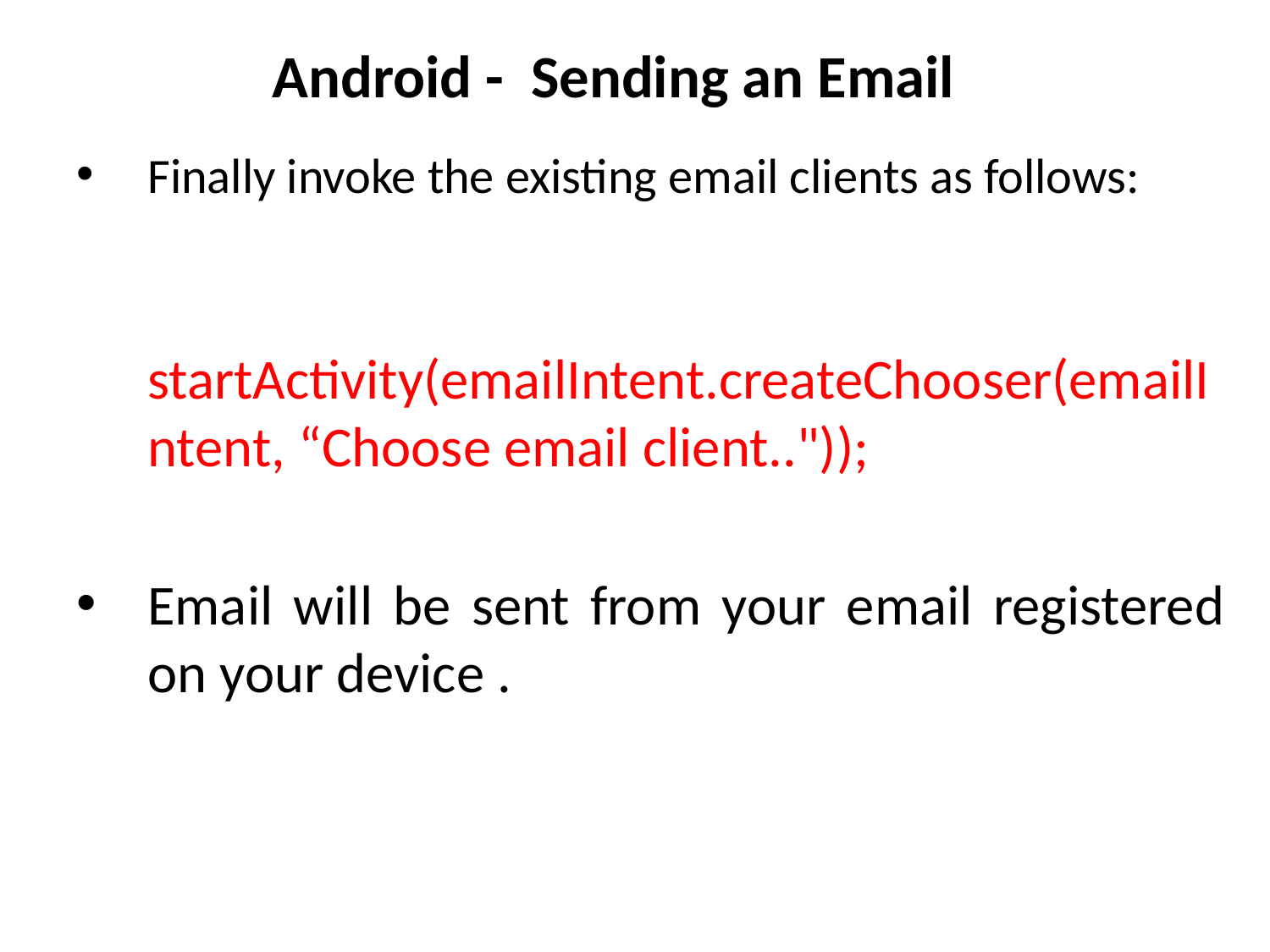

# Android -  Sending an Email
Finally invoke the existing email clients as follows:

 startActivity(emailIntent.createChooser(emailIntent, “Choose email client.."));

Email will be sent from your email registered on your device .